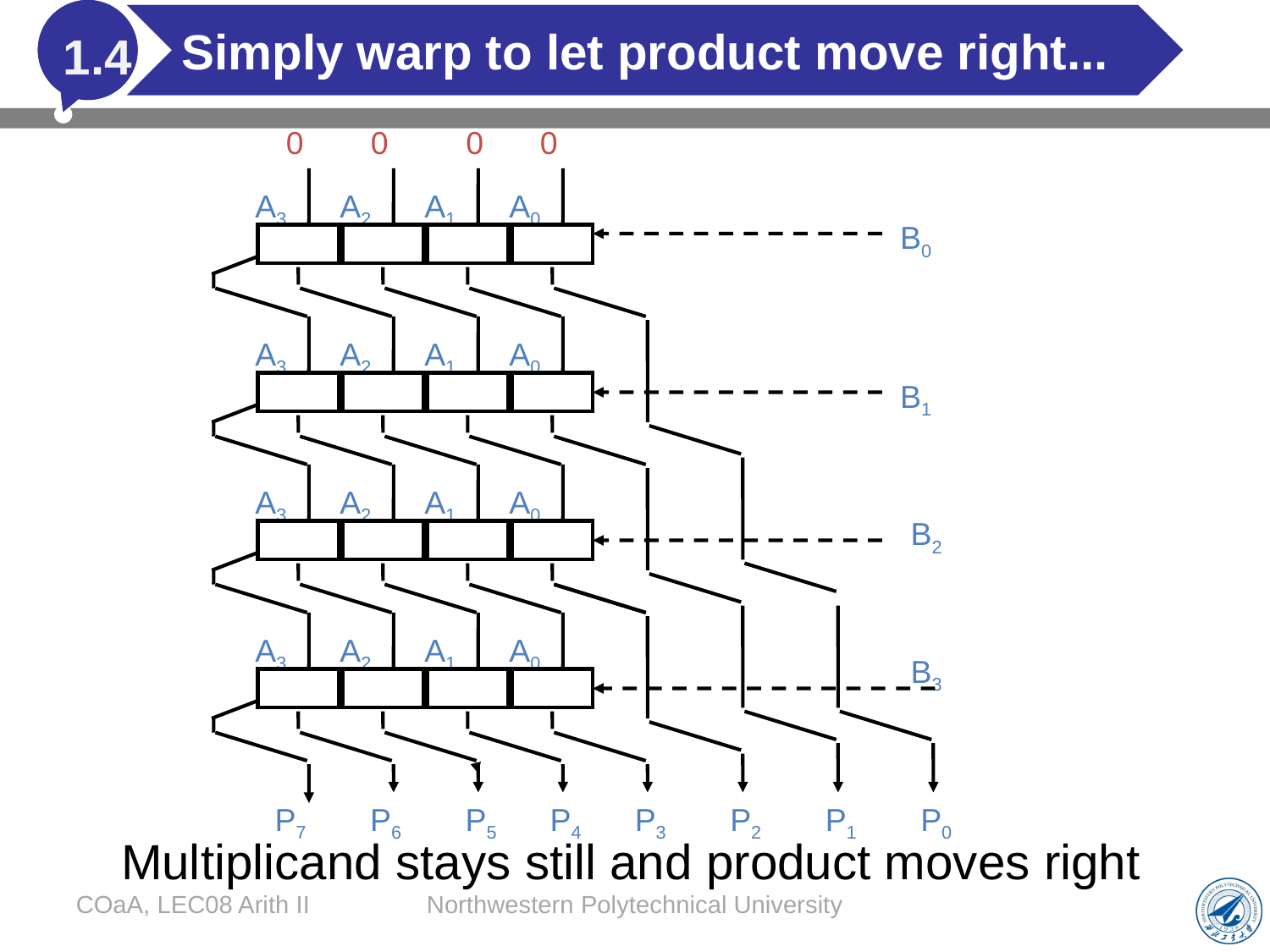

# Simply warp to let product move right...
1.4
0
0
0
0

A3

A2

A1

A0

B0

A3

A2

A1

A0

B1

A3

A2

A1

A0

B2

A3

A2

A1

A0

B3

P7
P6
P5
P4
P3
P2
P1
P0
Multiplicand stays still and product moves right
COaA, LEC08 Arith II
Northwestern Polytechnical University
12